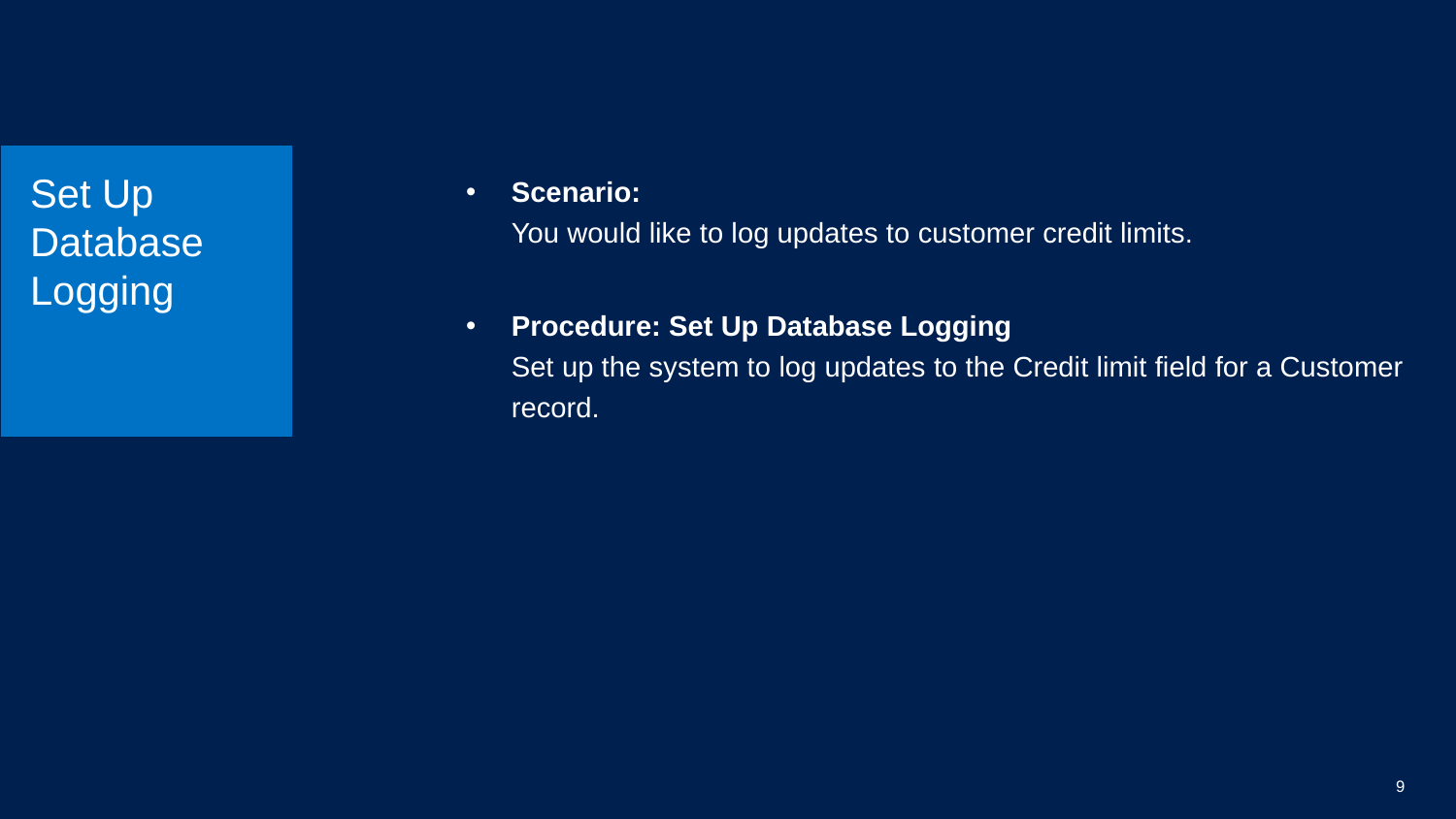

# Set Up Database Logging
Scenario:
You would like to log updates to customer credit limits.

Procedure: Set Up Database Logging
Set up the system to log updates to the Credit limit field for a Customer record.

9